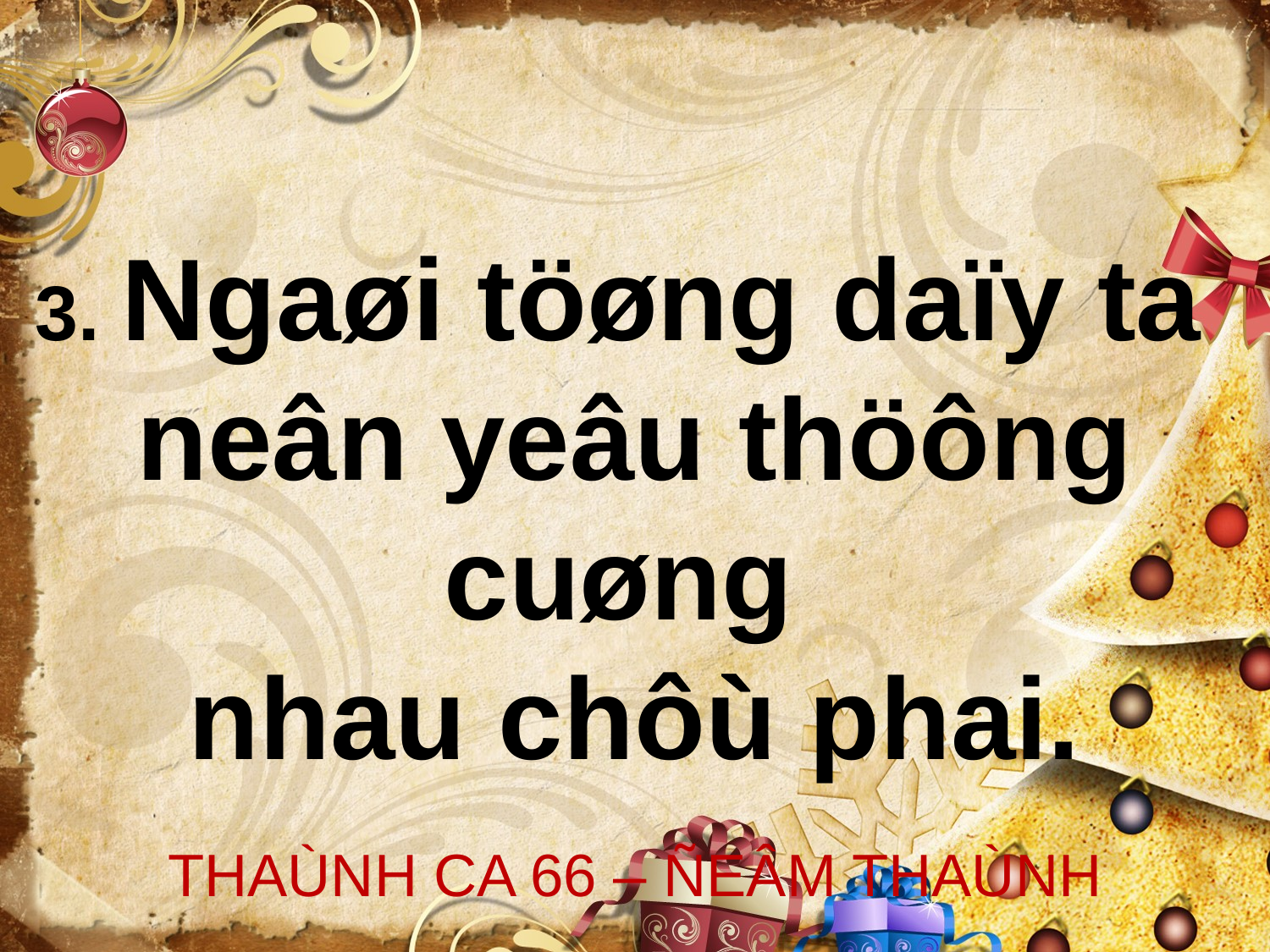

3. Ngaøi töøng daïy ta
neân yeâu thöông cuøng
nhau chôù phai.
THAÙNH CA 66 – ÑEÂM THAÙNH